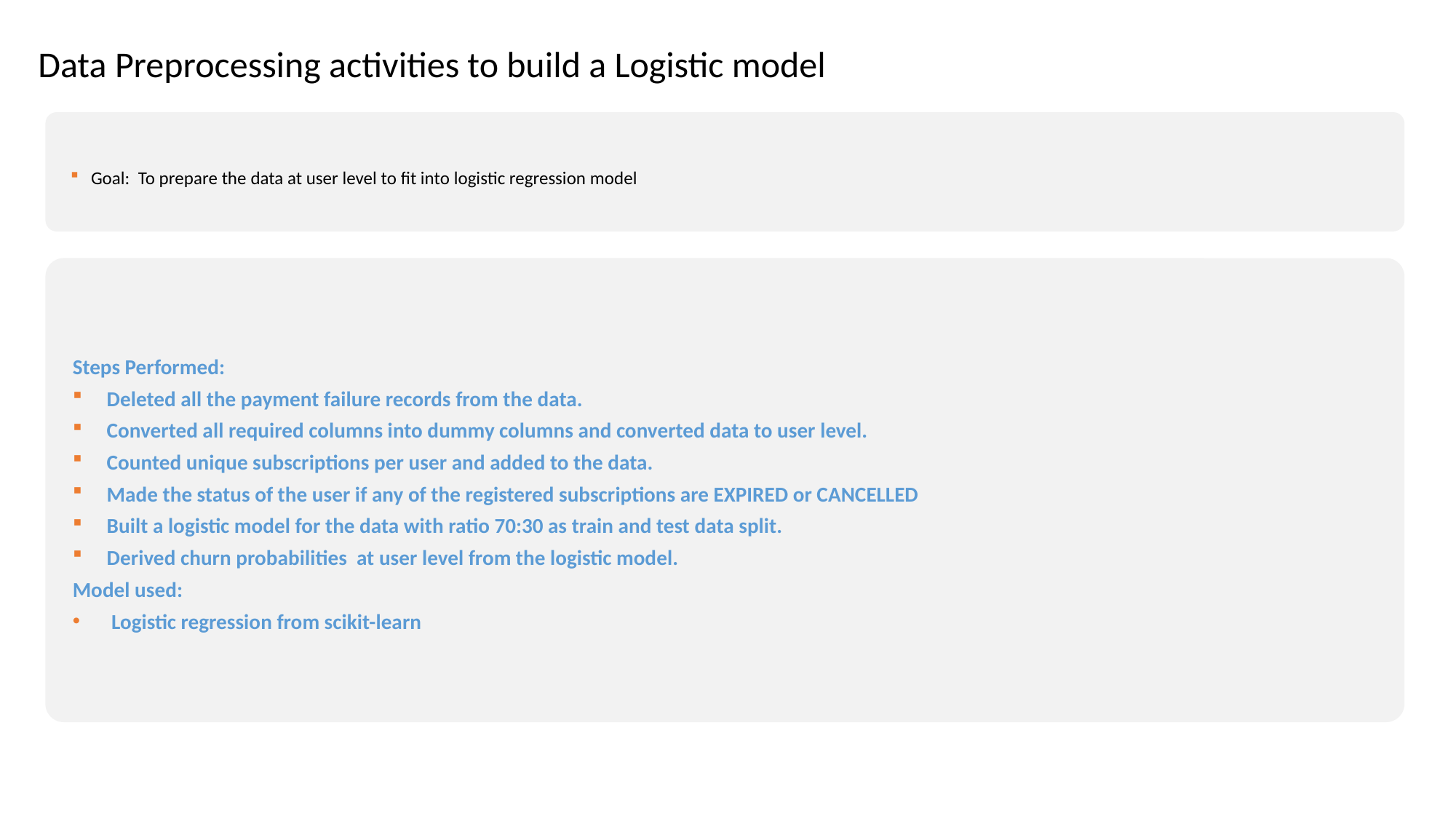

# Data Preprocessing activities to build a Logistic model
Goal:  To prepare the data at user level to fit into logistic regression model
Steps Performed:
Deleted all the payment failure records from the data.
Converted all required columns into dummy columns and converted data to user level.
Counted unique subscriptions per user and added to the data.
Made the status of the user if any of the registered subscriptions are EXPIRED or CANCELLED
Built a logistic model for the data with ratio 70:30 as train and test data split.
Derived churn probabilities  at user level from the logistic model.
Model used:
 Logistic regression from scikit-learn